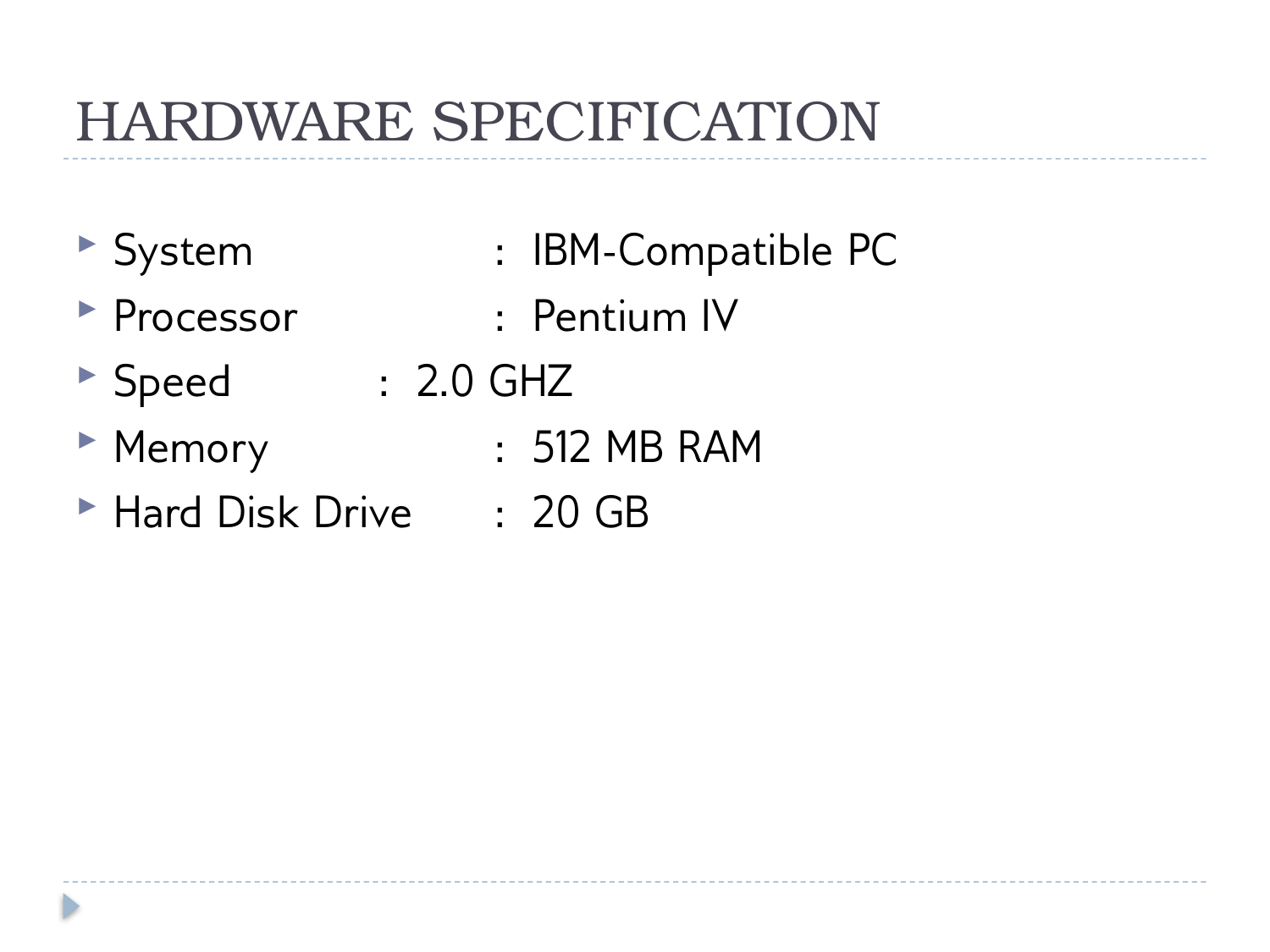

# HARDWARE SPECIFICATION
System		:  IBM-Compatible PC
Processor		:  Pentium IV
Speed	          :  2.0 GHZ
Memory		:  512 MB RAM
Hard Disk Drive	:  20 GB